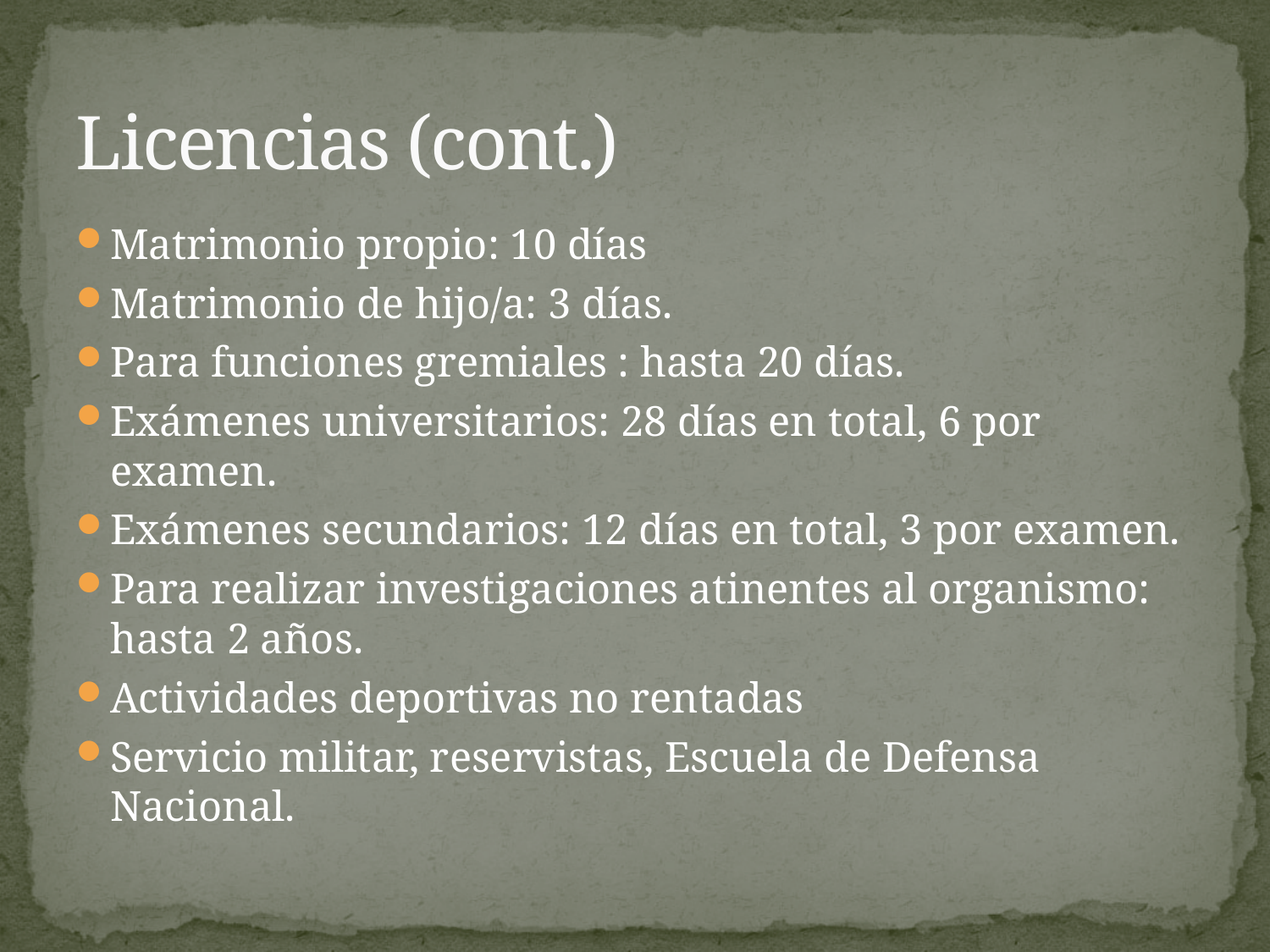

# Licencias (cont.)
Matrimonio propio: 10 días
Matrimonio de hijo/a: 3 días.
Para funciones gremiales : hasta 20 días.
Exámenes universitarios: 28 días en total, 6 por examen.
Exámenes secundarios: 12 días en total, 3 por examen.
Para realizar investigaciones atinentes al organismo: hasta 2 años.
Actividades deportivas no rentadas
Servicio militar, reservistas, Escuela de Defensa Nacional.